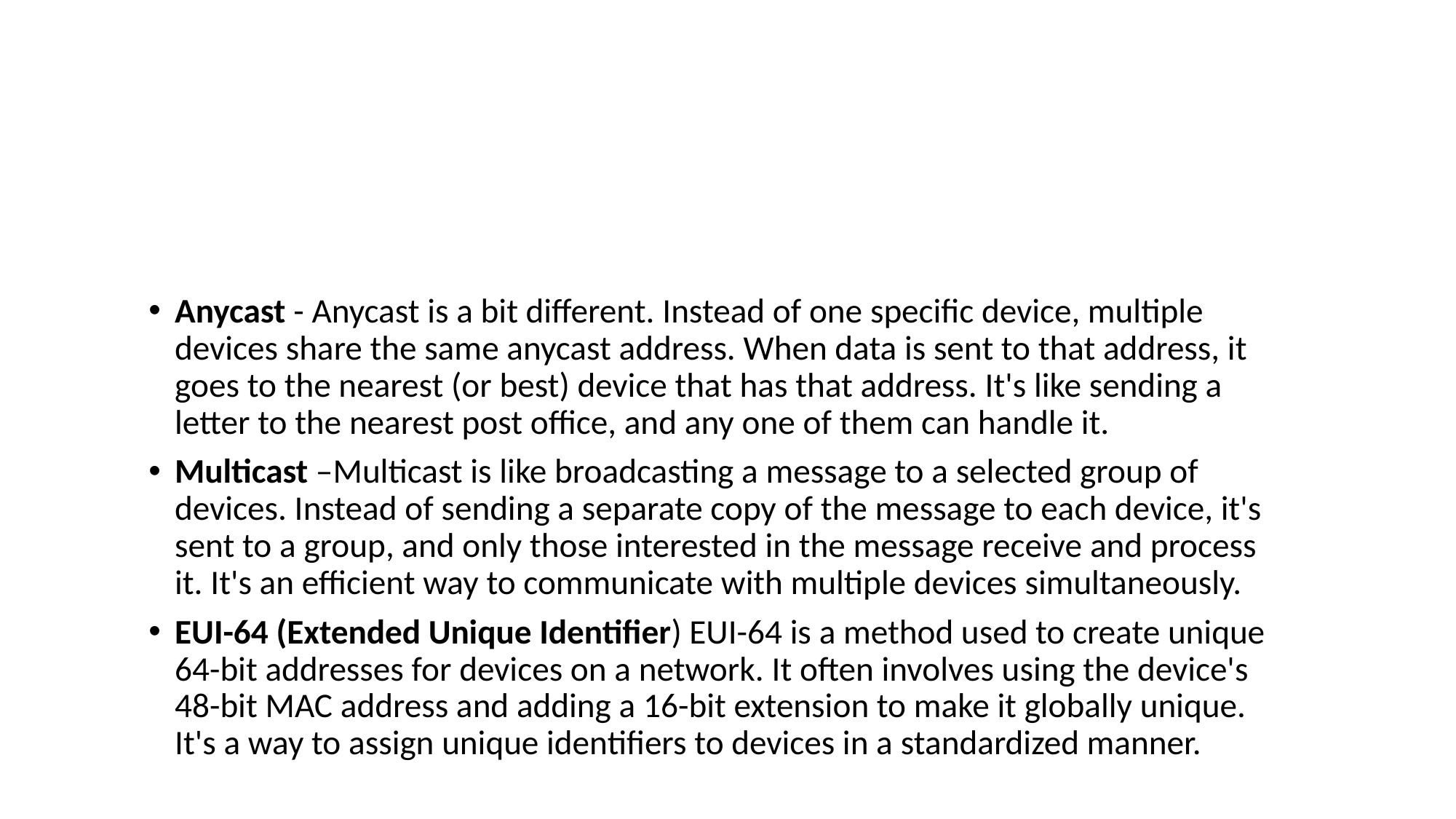

#
Anycast - Anycast is a bit different. Instead of one specific device, multiple devices share the same anycast address. When data is sent to that address, it goes to the nearest (or best) device that has that address. It's like sending a letter to the nearest post office, and any one of them can handle it.
Multicast –Multicast is like broadcasting a message to a selected group of devices. Instead of sending a separate copy of the message to each device, it's sent to a group, and only those interested in the message receive and process it. It's an efficient way to communicate with multiple devices simultaneously.
EUI-64 (Extended Unique Identifier) EUI-64 is a method used to create unique 64-bit addresses for devices on a network. It often involves using the device's 48-bit MAC address and adding a 16-bit extension to make it globally unique. It's a way to assign unique identifiers to devices in a standardized manner.